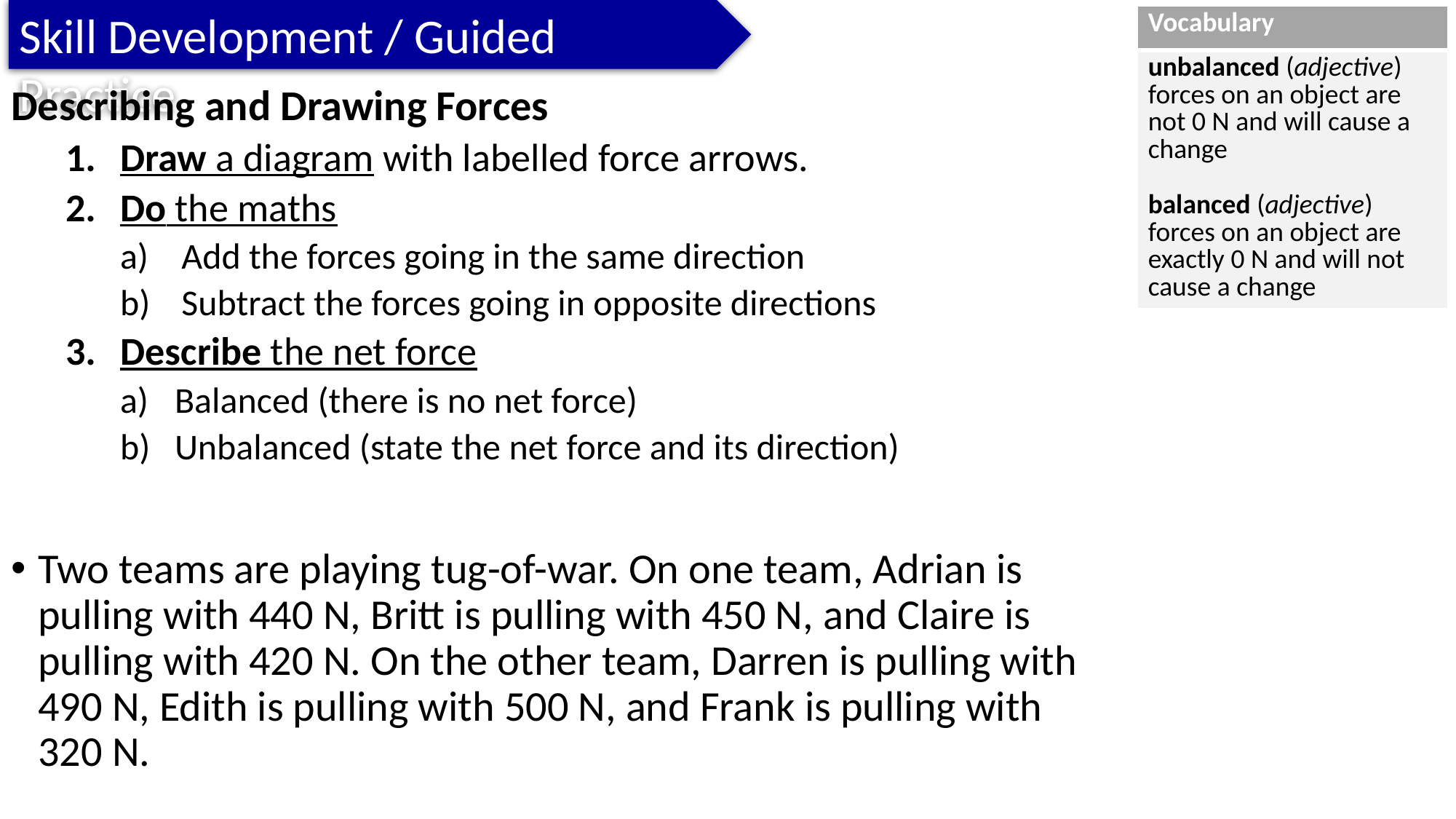

Skill Development / Guided Practice
| Vocabulary |
| --- |
| unbalanced (adjective) forces on an object are not 0 N and will cause a change balanced (adjective) forces on an object are exactly 0 N and will not cause a change |
Describing and Drawing Forces
Draw a diagram with labelled force arrows.
Do the maths
Add the forces going in the same direction
Subtract the forces going in opposite directions
Describe the net force
Balanced (there is no net force)
Unbalanced (state the net force and its direction)

Two teams are playing tug-of-war. On one team, Adrian is pulling with 440 N, Britt is pulling with 450 N, and Claire is pulling with 420 N. On the other team, Darren is pulling with 490 N, Edith is pulling with 500 N, and Frank is pulling with 320 N.